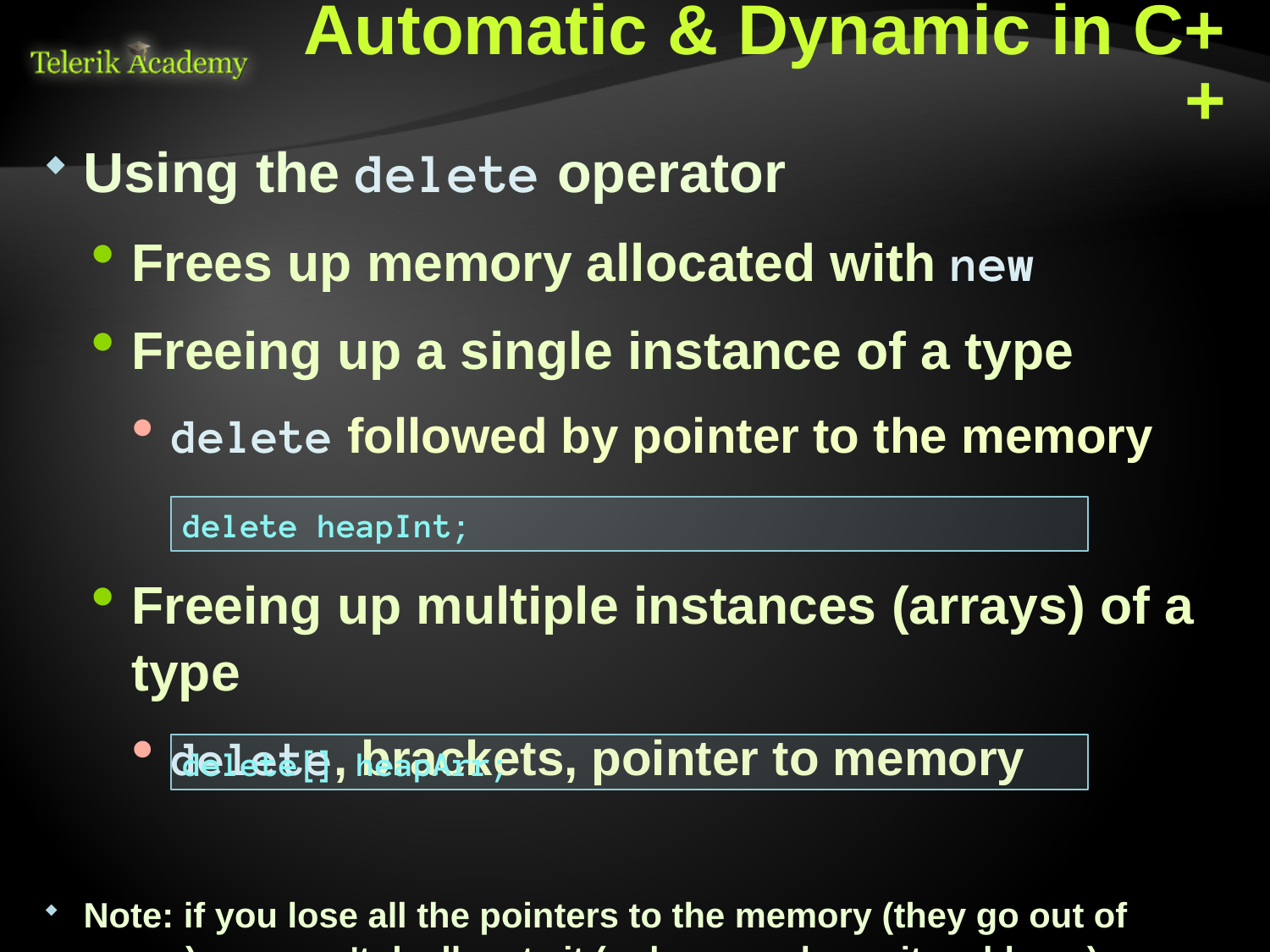

# Automatic & Dynamic in C++
Using the delete operator
Frees up memory allocated with new
Freeing up a single instance of a type
delete followed by pointer to the memory

Freeing up multiple instances (arrays) of a type
delete, brackets, pointer to memory

Note: if you lose all the pointers to the memory (they go out of scope), you can't deallocate it (unless you know its address)
delete heapInt;
delete[] heapArr;